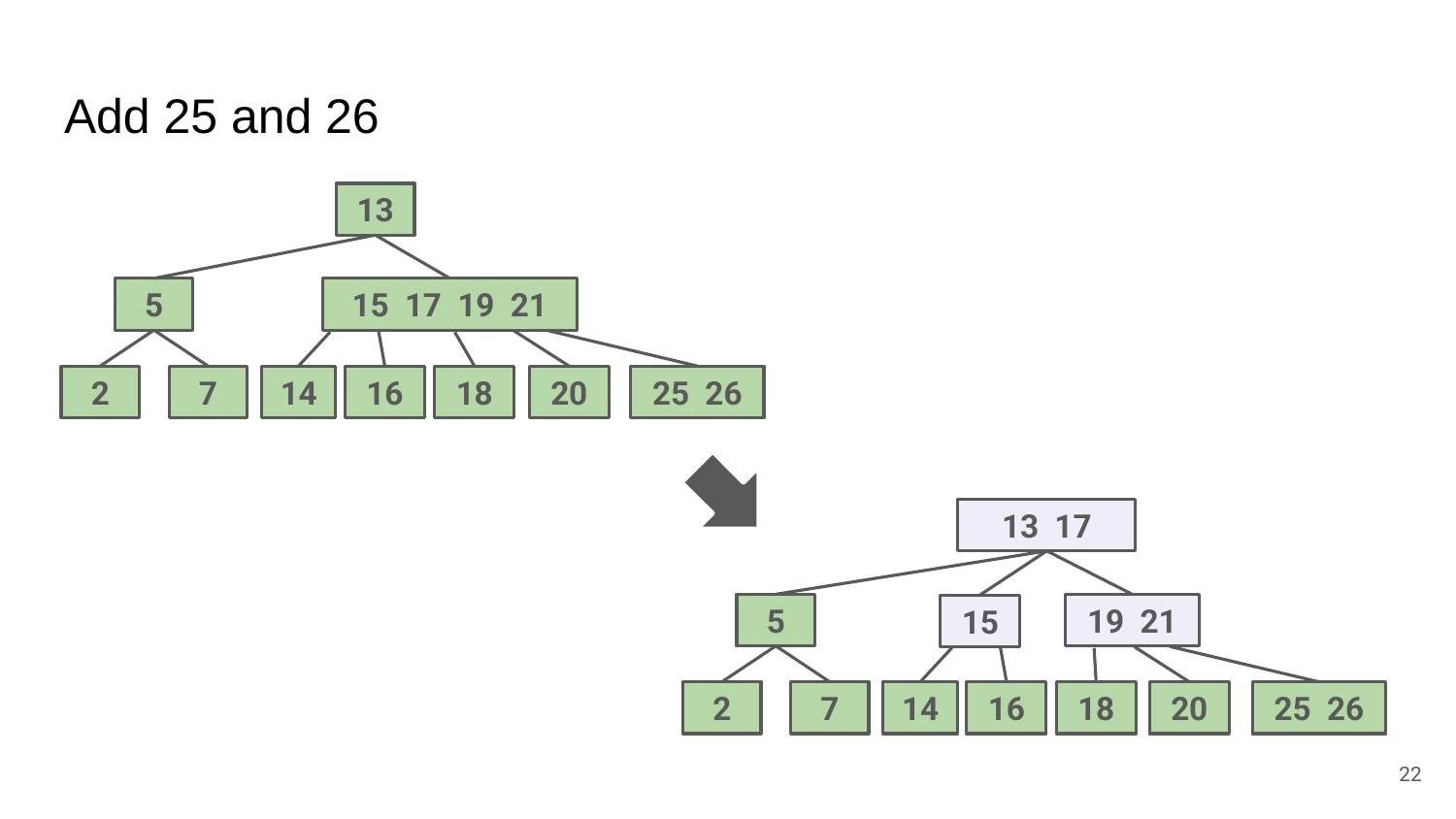

# Add 25 and 26
13
5
15  17  19  21
2
7
14
16
18
25  26
20

13  17
5
19  21
15
2
7
14
16
18
20
25  26
22